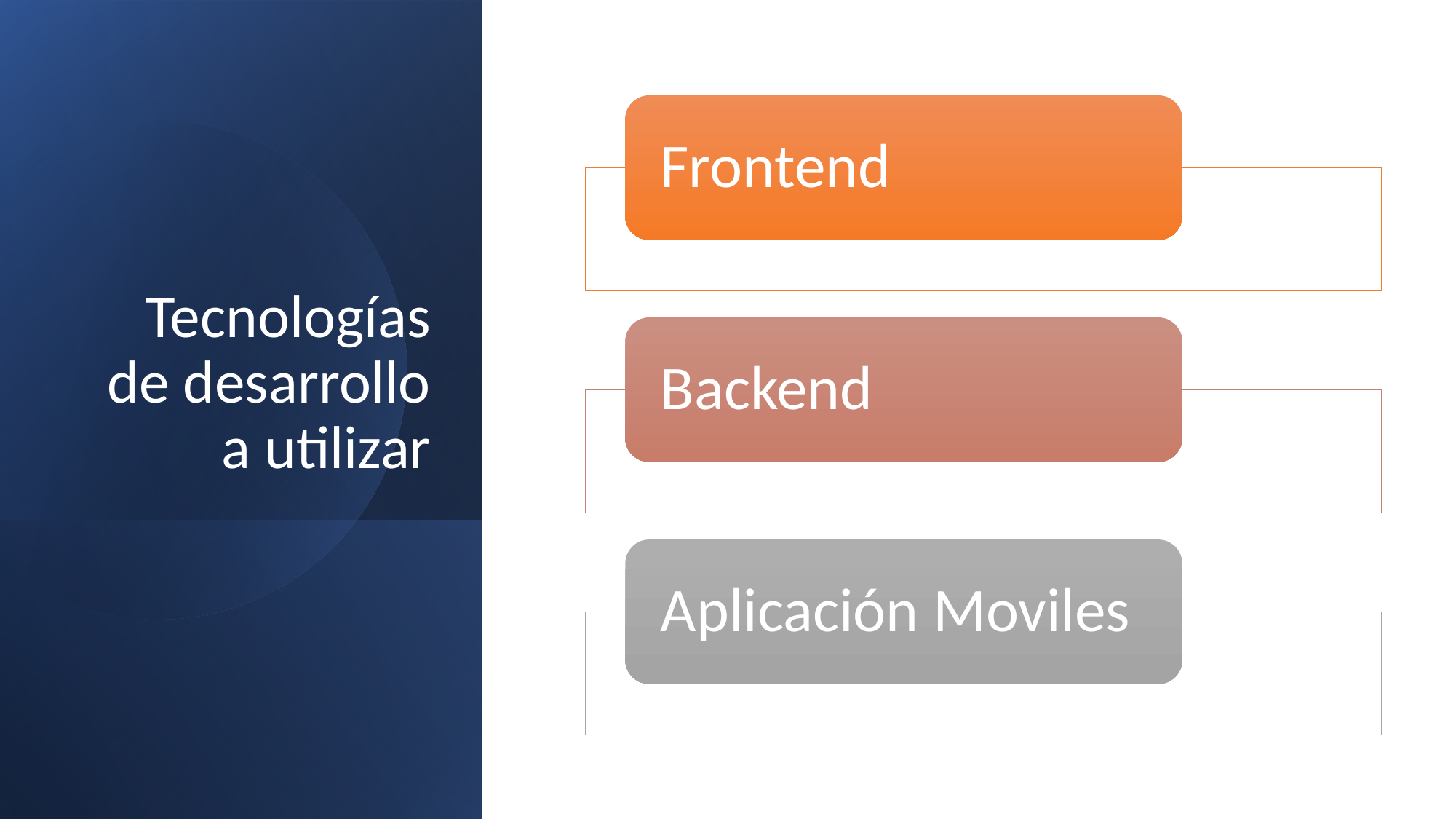

Frontend
Backend
Aplicación Moviles

# Tecnologías de desarrollo a utilizar